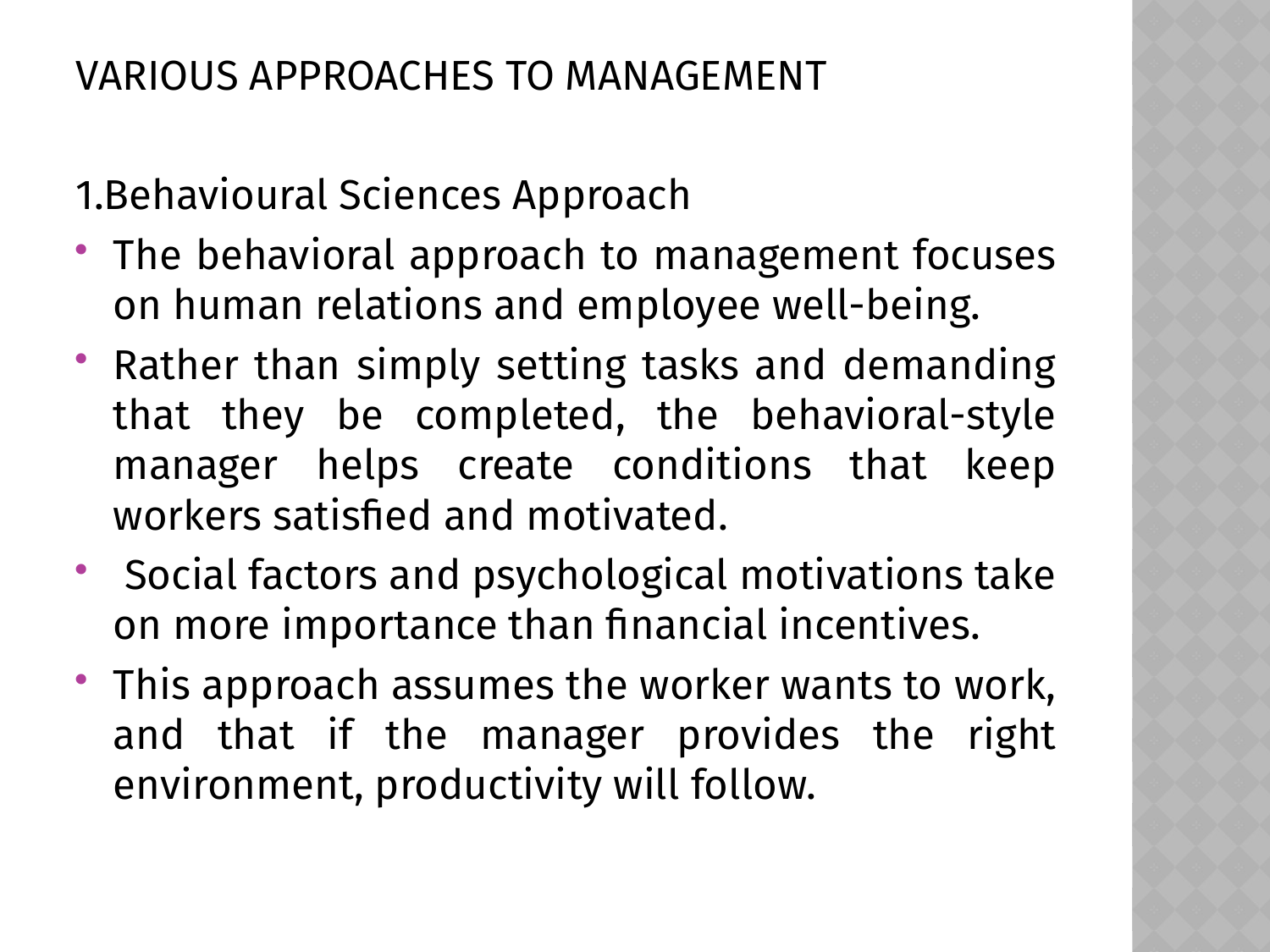

VARIOUS APPROACHES TO MANAGEMENT

1.Behavioural Sciences Approach
The behavioral approach to management focuses on human relations and employee well-being.
Rather than simply setting tasks and demanding that they be completed, the behavioral-style manager helps create conditions that keep workers satisfied and motivated.
 Social factors and psychological motivations take on more importance than financial incentives.
This approach assumes the worker wants to work, and that if the manager provides the right environment, productivity will follow.